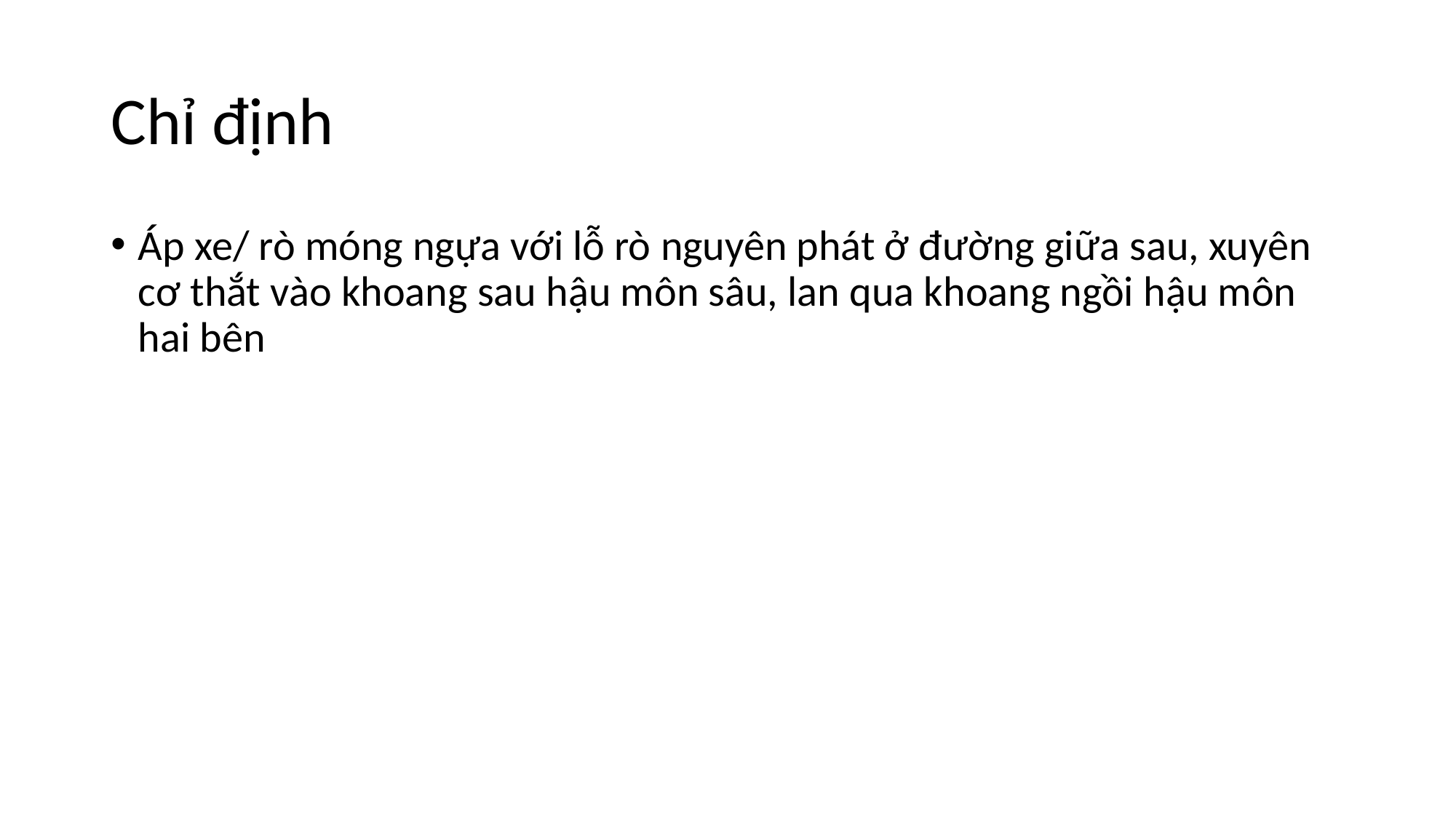

# Chỉ định
Áp xe/ rò móng ngựa với lỗ rò nguyên phát ở đường giữa sau, xuyên cơ thắt vào khoang sau hậu môn sâu, lan qua khoang ngồi hậu môn hai bên